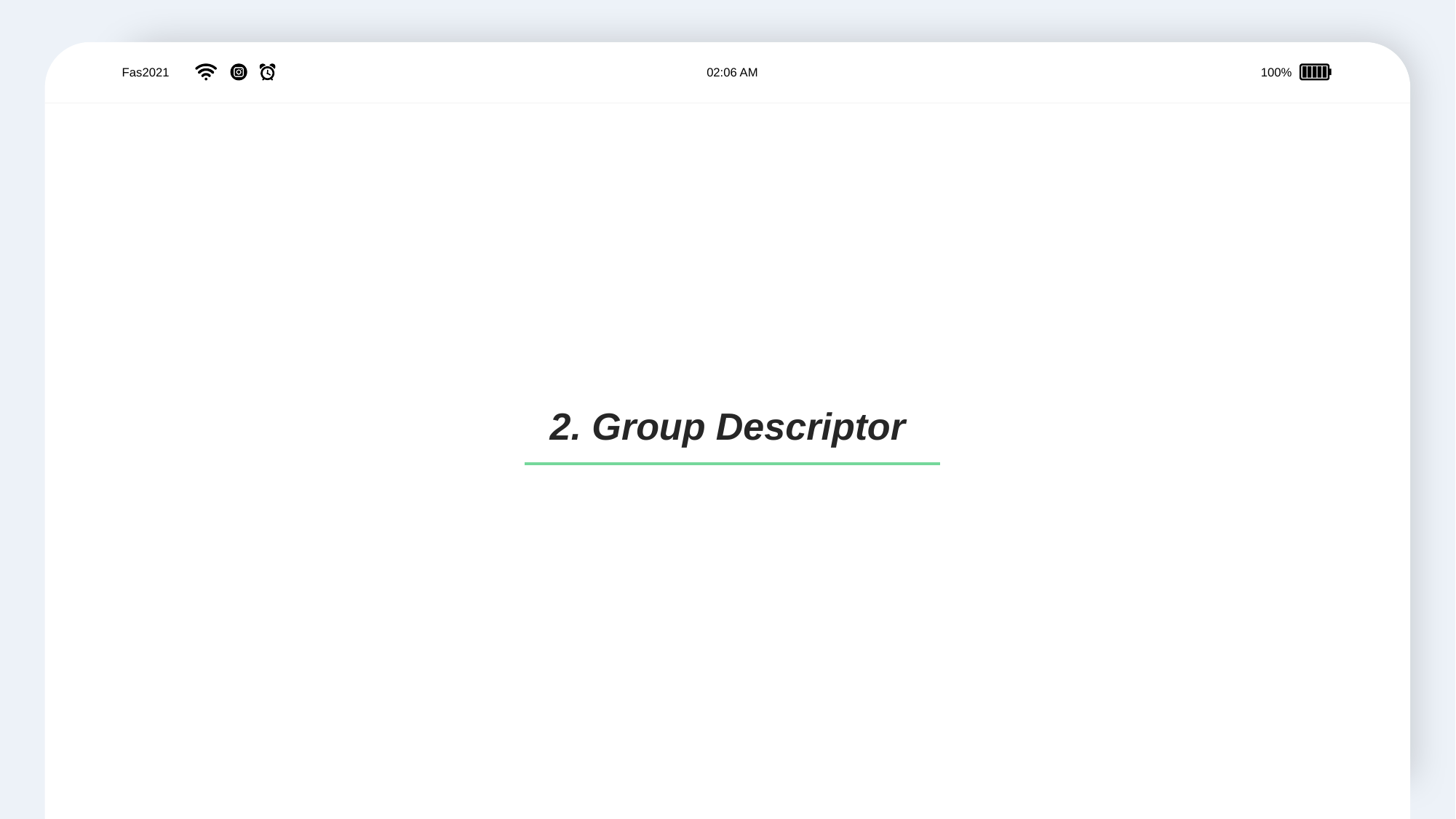

02:06 AM
100%

Fas2021
2. Group Descriptor